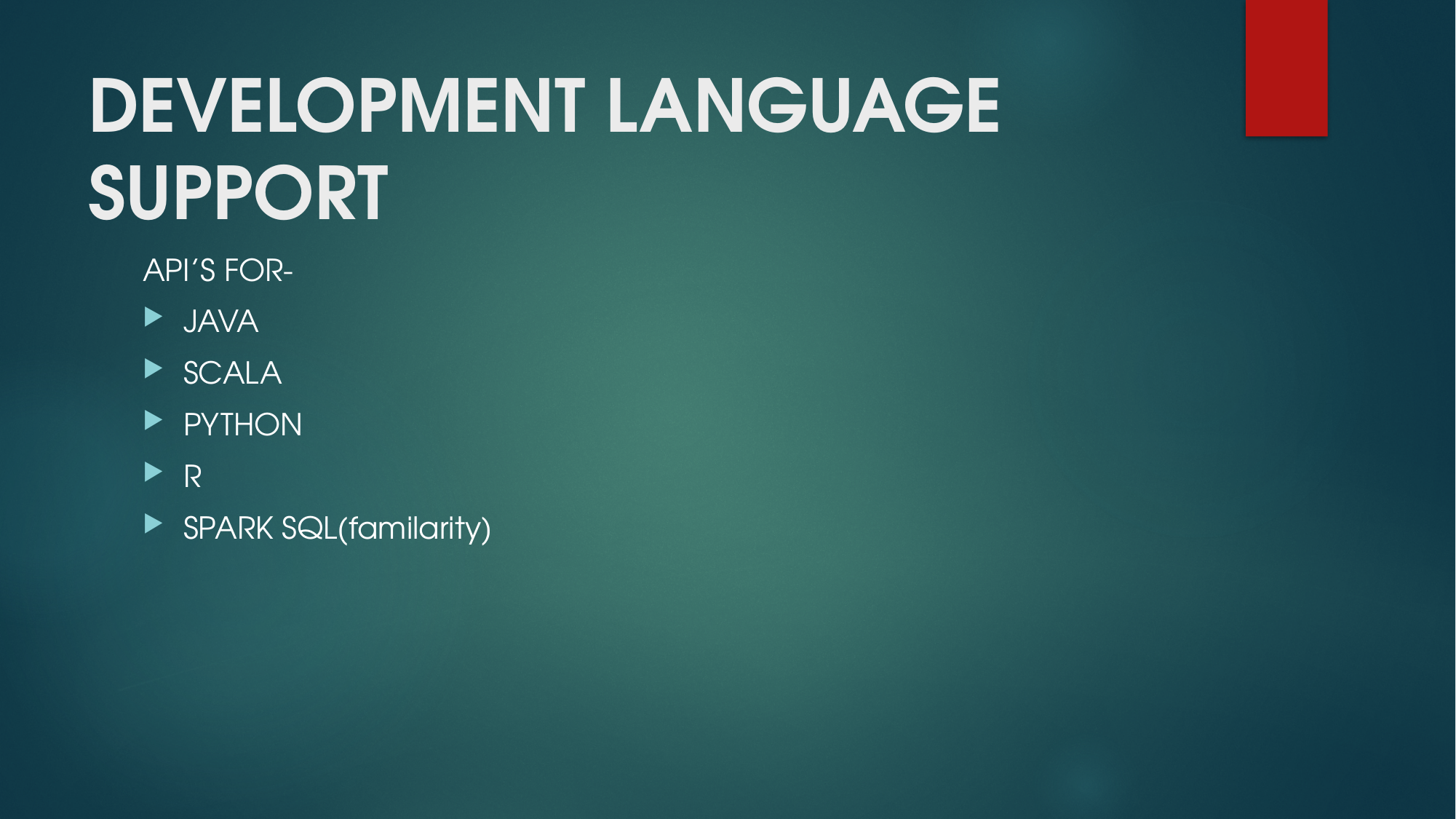

# DEVELOPMENT LANGUAGE SUPPORT
API’S FOR-
JAVA
SCALA
PYTHON
R
SPARK SQL(familarity)